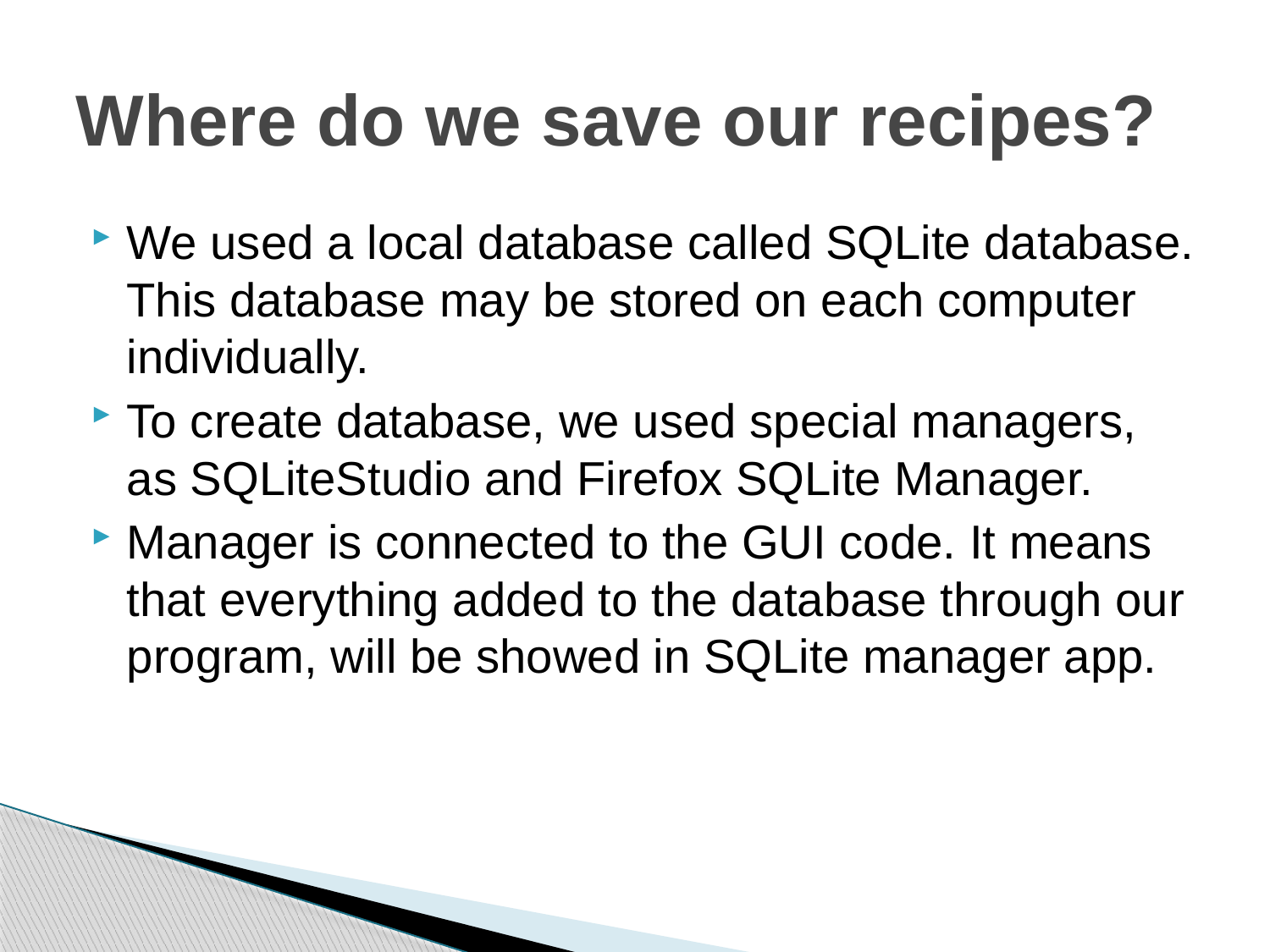

# Where do we save our recipes?
We used a local database called SQLite database. This database may be stored on each computer individually.
To create database, we used special managers, as SQLiteStudio and Firefox SQLite Manager.
Manager is connected to the GUI code. It means that everything added to the database through our program, will be showed in SQLite manager app.